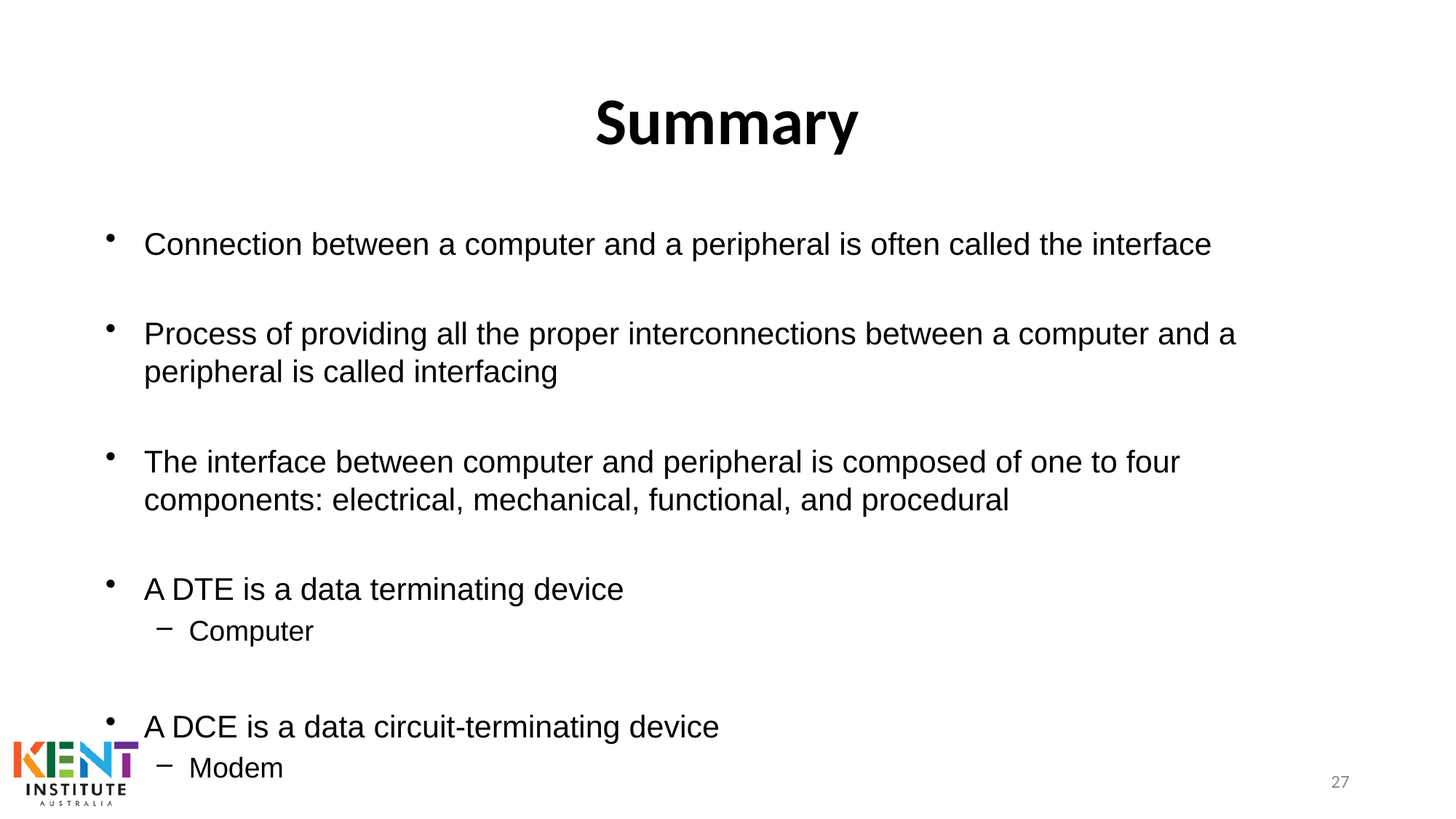

# Summary
Connection between a computer and a peripheral is often called the interface

Process of providing all the proper interconnections between a computer and a peripheral is called interfacing

The interface between computer and peripheral is composed of one to four components: electrical, mechanical, functional, and procedural

A DTE is a data terminating device
Computer

A DCE is a data circuit-terminating device
Modem
27